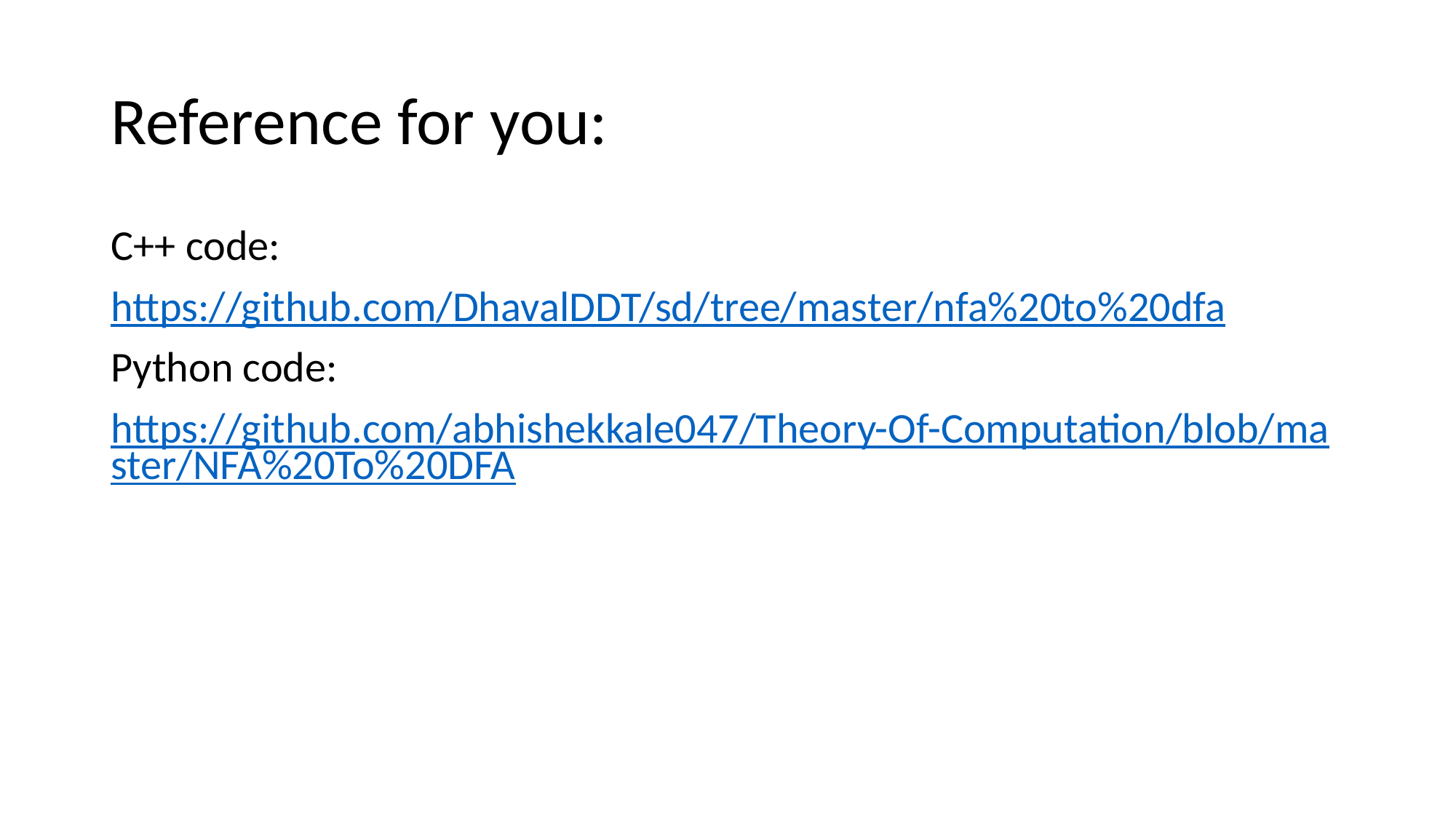

# Reference for you:
C++ code:
https://github.com/DhavalDDT/sd/tree/master/nfa%20to%20dfa
Python code:
https://github.com/abhishekkale047/Theory-Of-Computation/blob/master/NFA%20To%20DFA